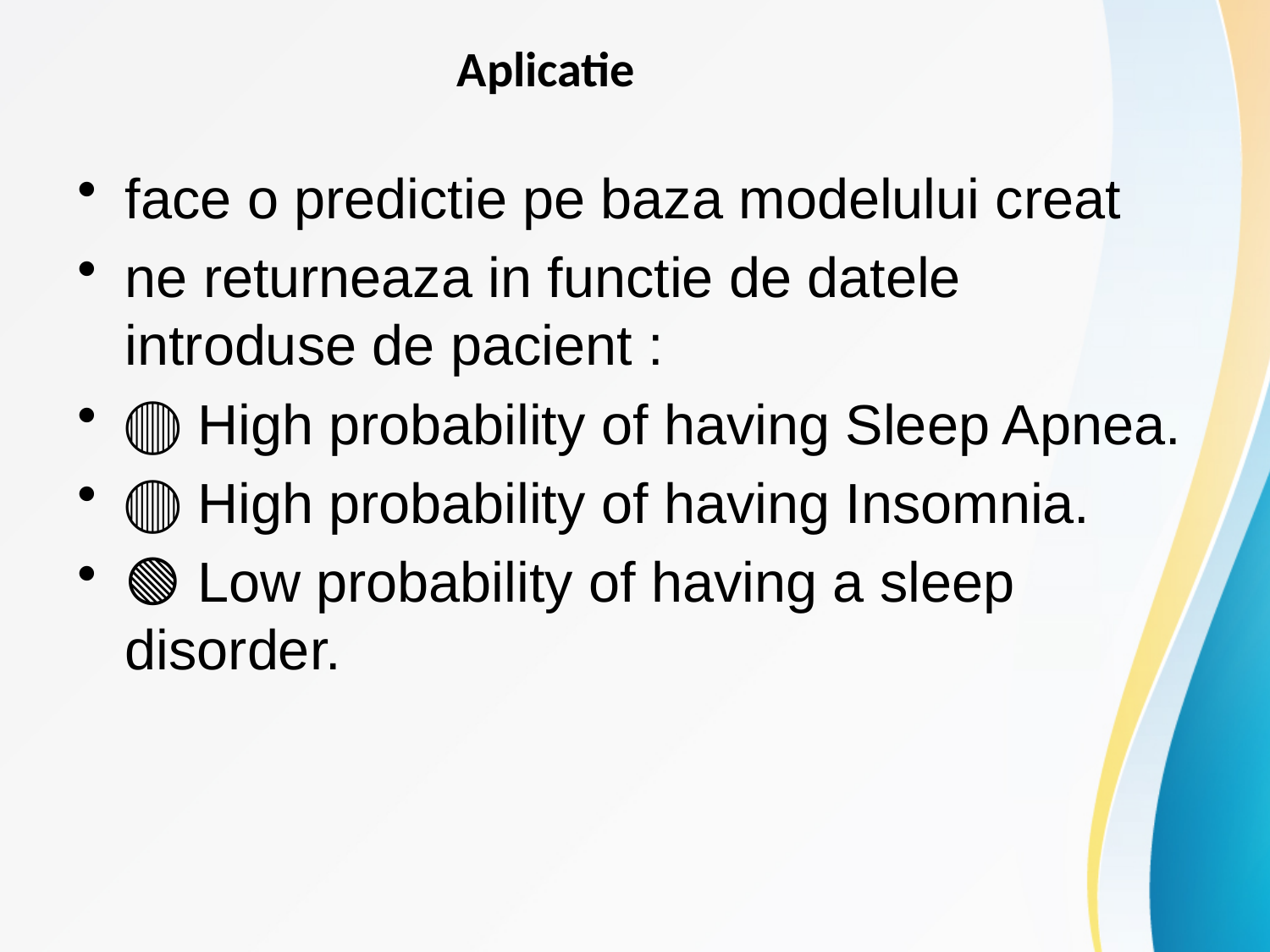

# Aplicatie
face o predictie pe baza modelului creat
ne returneaza in functie de datele introduse de pacient :
🔴 High probability of having Sleep Apnea.
🔴 High probability of having Insomnia.
🟢 Low probability of having a sleep disorder.